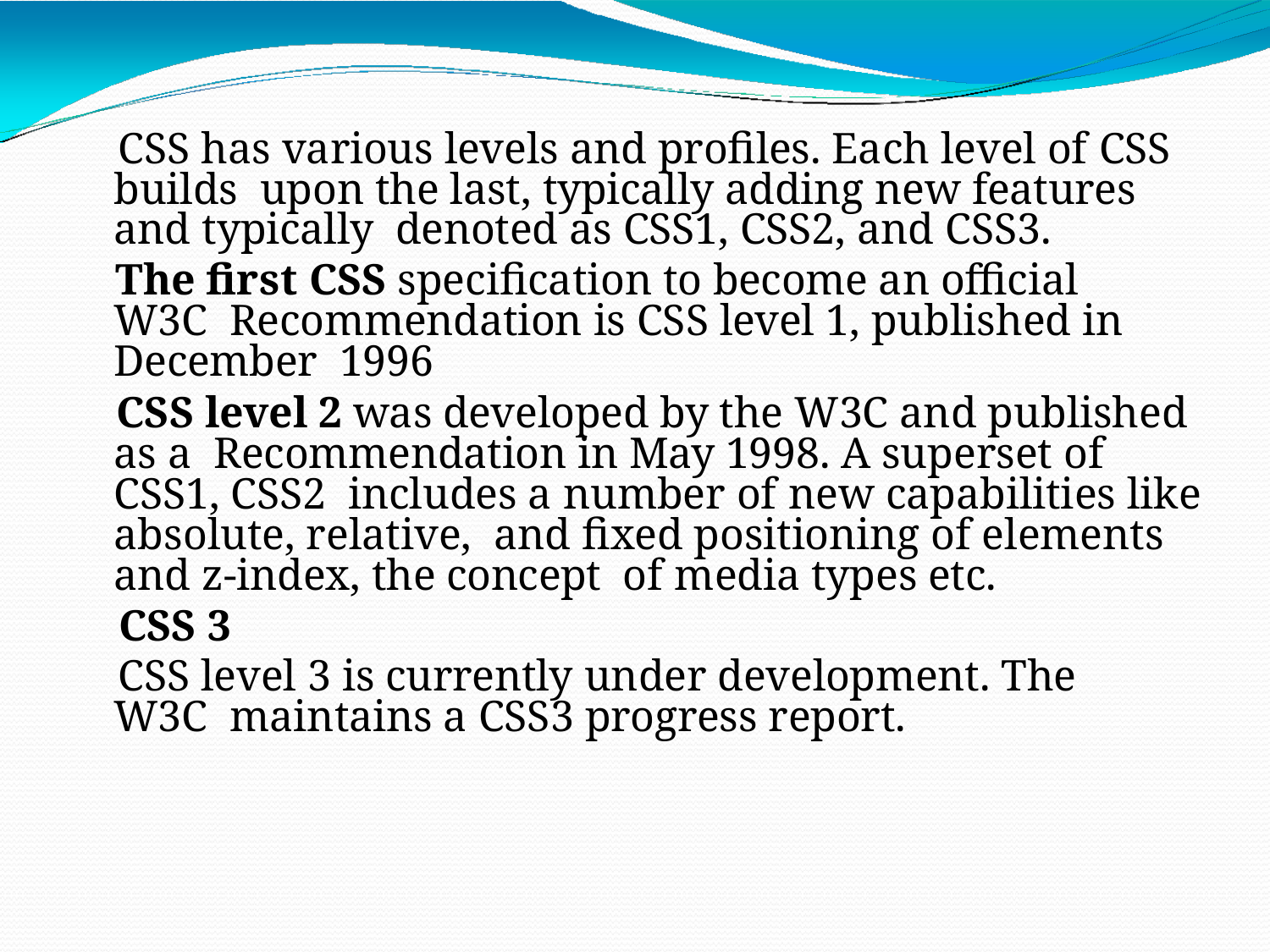

CSS has various levels and profiles. Each level of CSS builds  upon the last, typically adding new features and typically  denoted as CSS1, CSS2, and CSS3.
The first CSS specification to become an official W3C  Recommendation is CSS level 1, published in December  1996
CSS level 2 was developed by the W3C and published as a  Recommendation in May 1998. A superset of CSS1, CSS2  includes a number of new capabilities like absolute, relative,  and fixed positioning of elements and z-index, the concept  of media types etc.
CSS 3
CSS level 3 is currently under development. The W3C  maintains a CSS3 progress report.